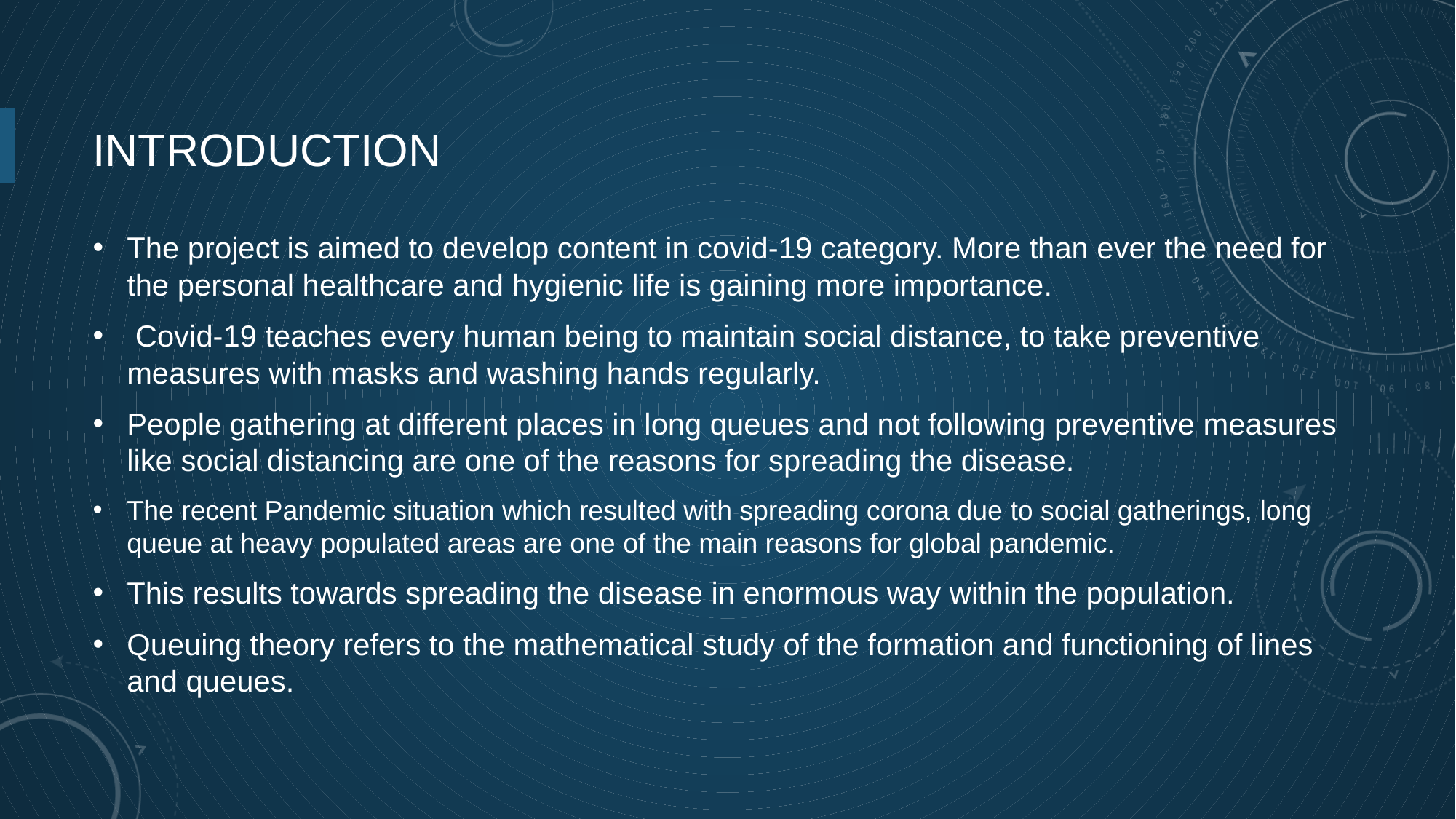

# introduction
The project is aimed to develop content in covid-19 category. More than ever the need for the personal healthcare and hygienic life is gaining more importance.
 Covid-19 teaches every human being to maintain social distance, to take preventive measures with masks and washing hands regularly.
People gathering at different places in long queues and not following preventive measures like social distancing are one of the reasons for spreading the disease.
The recent Pandemic situation which resulted with spreading corona due to social gatherings, long queue at heavy populated areas are one of the main reasons for global pandemic.
This results towards spreading the disease in enormous way within the population.
Queuing theory refers to the mathematical study of the formation and functioning of lines and queues.